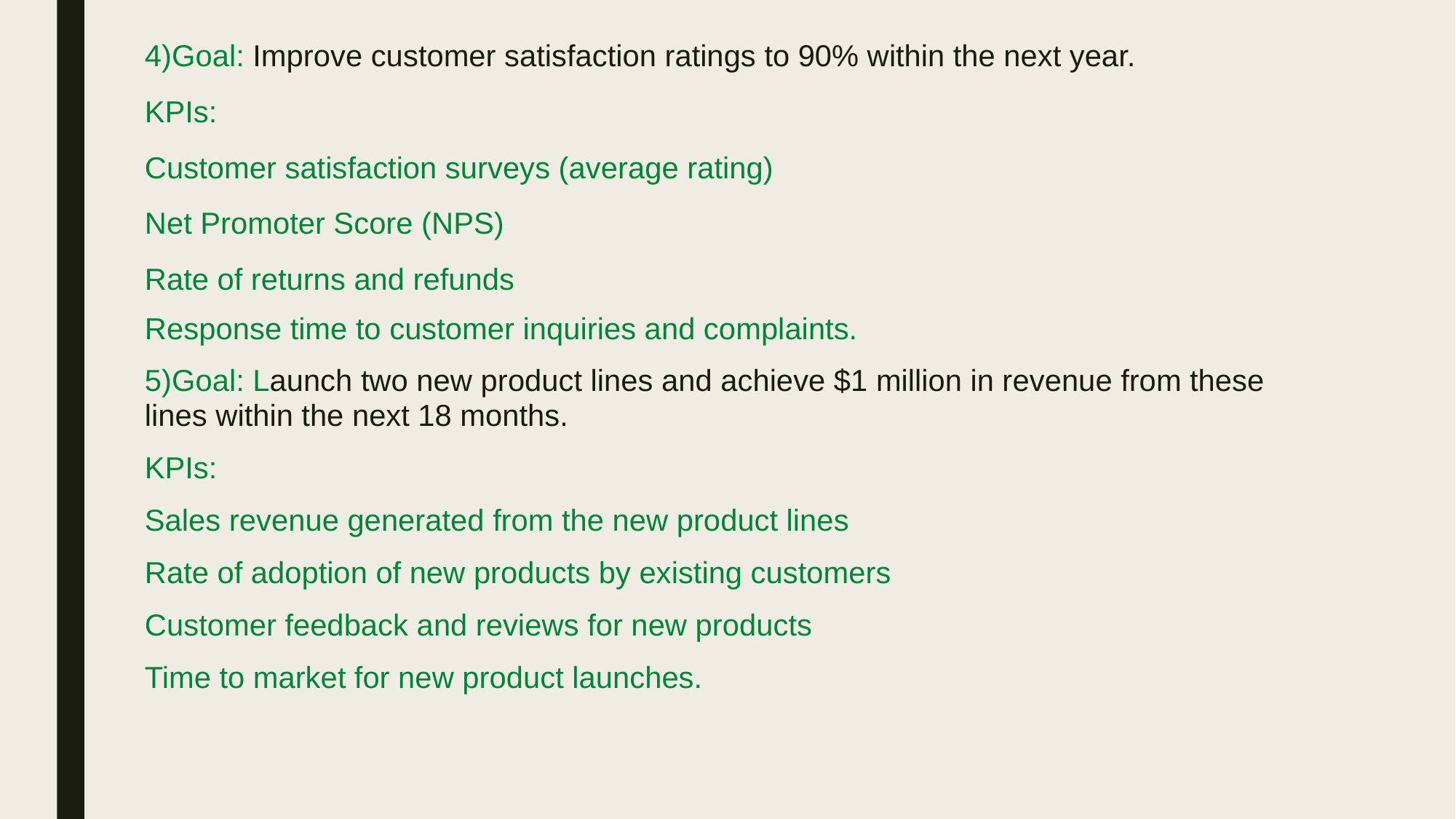

4)Goal: Improve customer satisfaction ratings to 90% within the next year.
KPIs:
Customer satisfaction surveys (average rating)
Net Promoter Score (NPS)
Rate of returns and refunds
Response time to customer inquiries and complaints.
5)Goal: Launch two new product lines and achieve $1 million in revenue from these lines within the next 18 months.
KPIs:
Sales revenue generated from the new product lines
Rate of adoption of new products by existing customers
Customer feedback and reviews for new products
Time to market for new product launches.